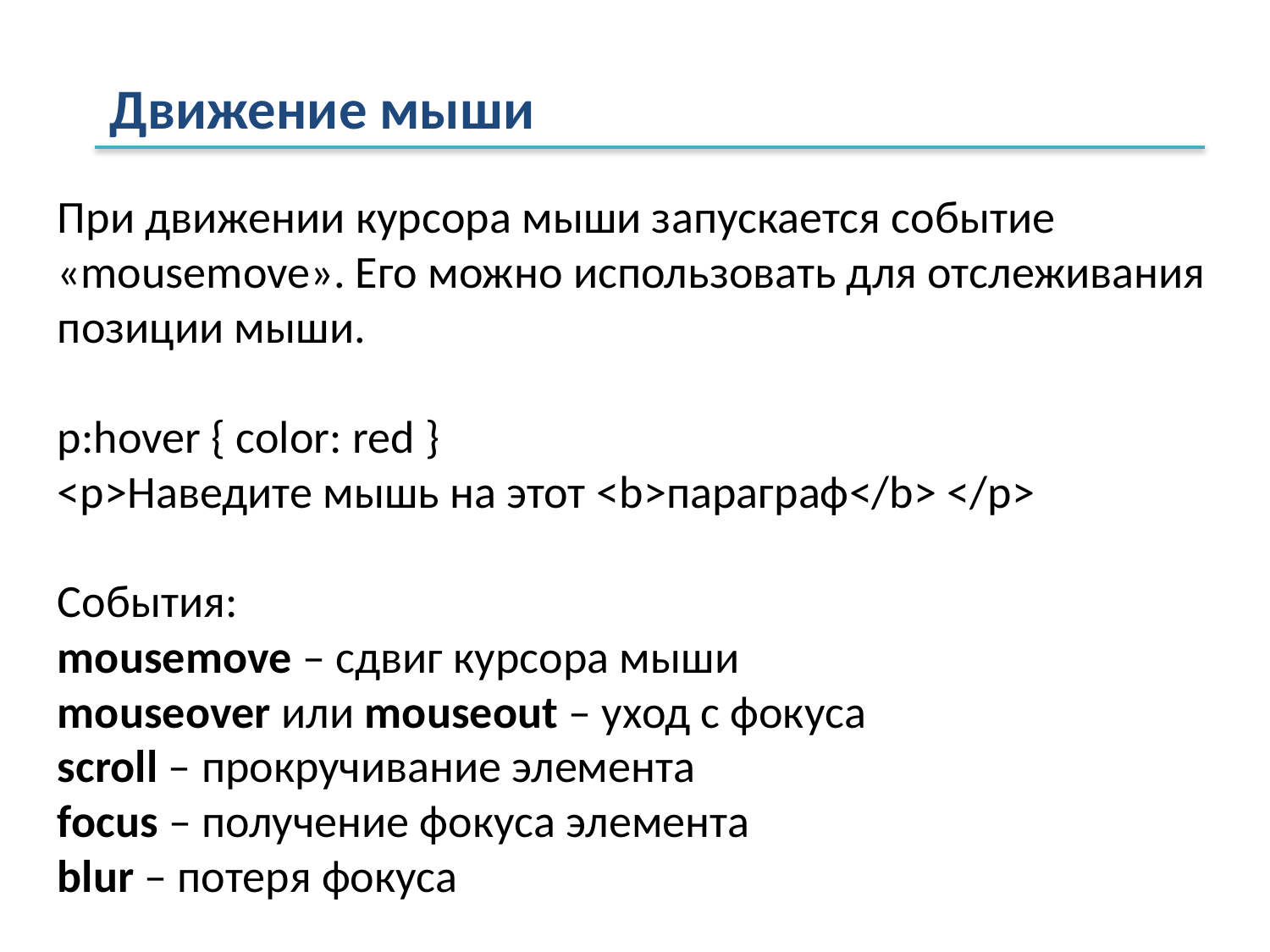

Движение мыши
При движении курсора мыши запускается событие «mousemove». Его можно использовать для отслеживания позиции мыши.

p:hover { color: red }
<p>Наведите мышь на этот <b>параграф</b> </p>

События:
mousemove – сдвиг курсора мыши
mouseover или mouseout – уход с фокуса
scroll – прокручивание элемента
focus – получение фокуса элемента
blur – потеря фокуса